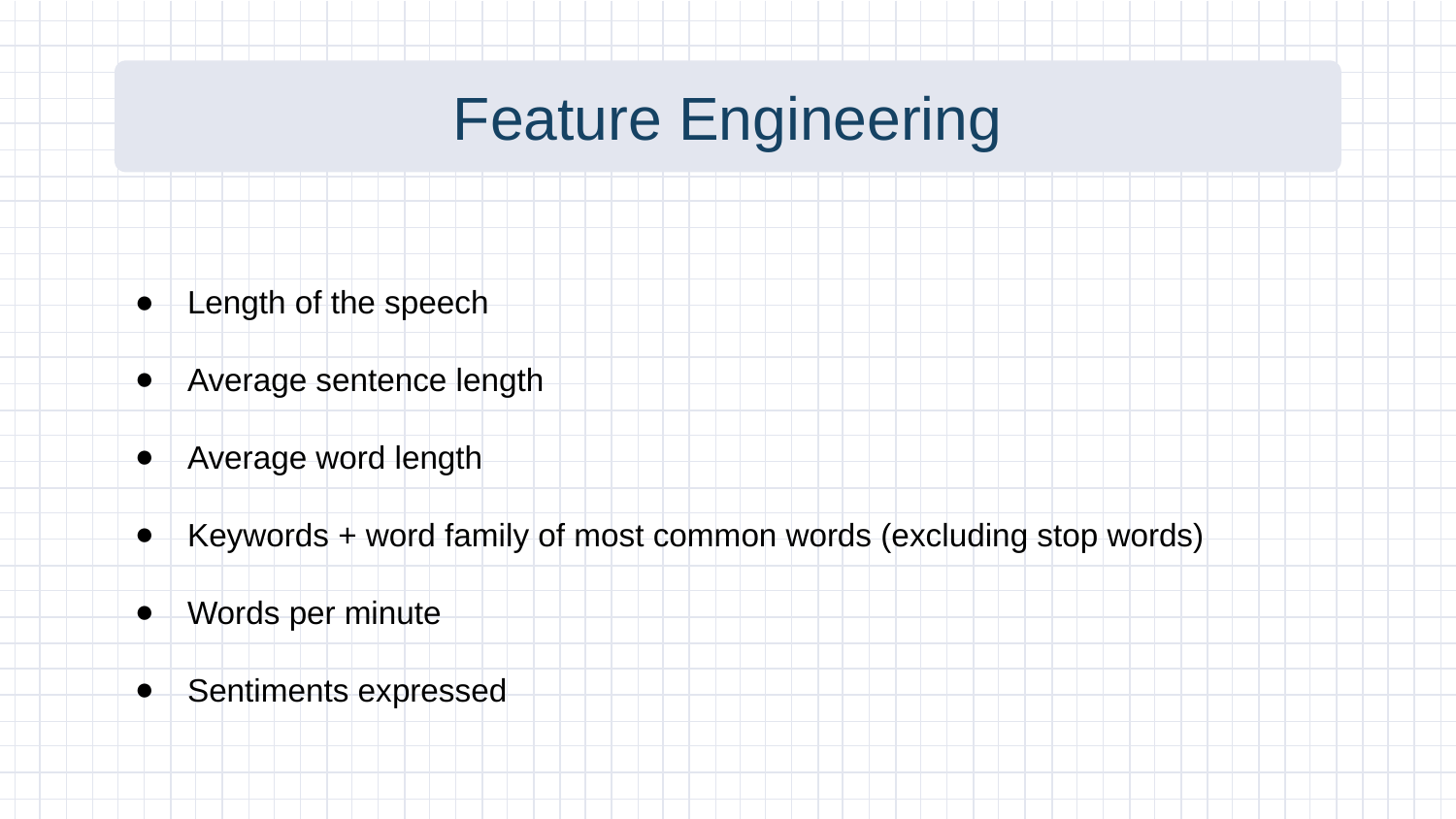

# Feature Engineering
Length of the speech
Average sentence length
Average word length
Keywords + word family of most common words (excluding stop words)
Words per minute
Sentiments expressed